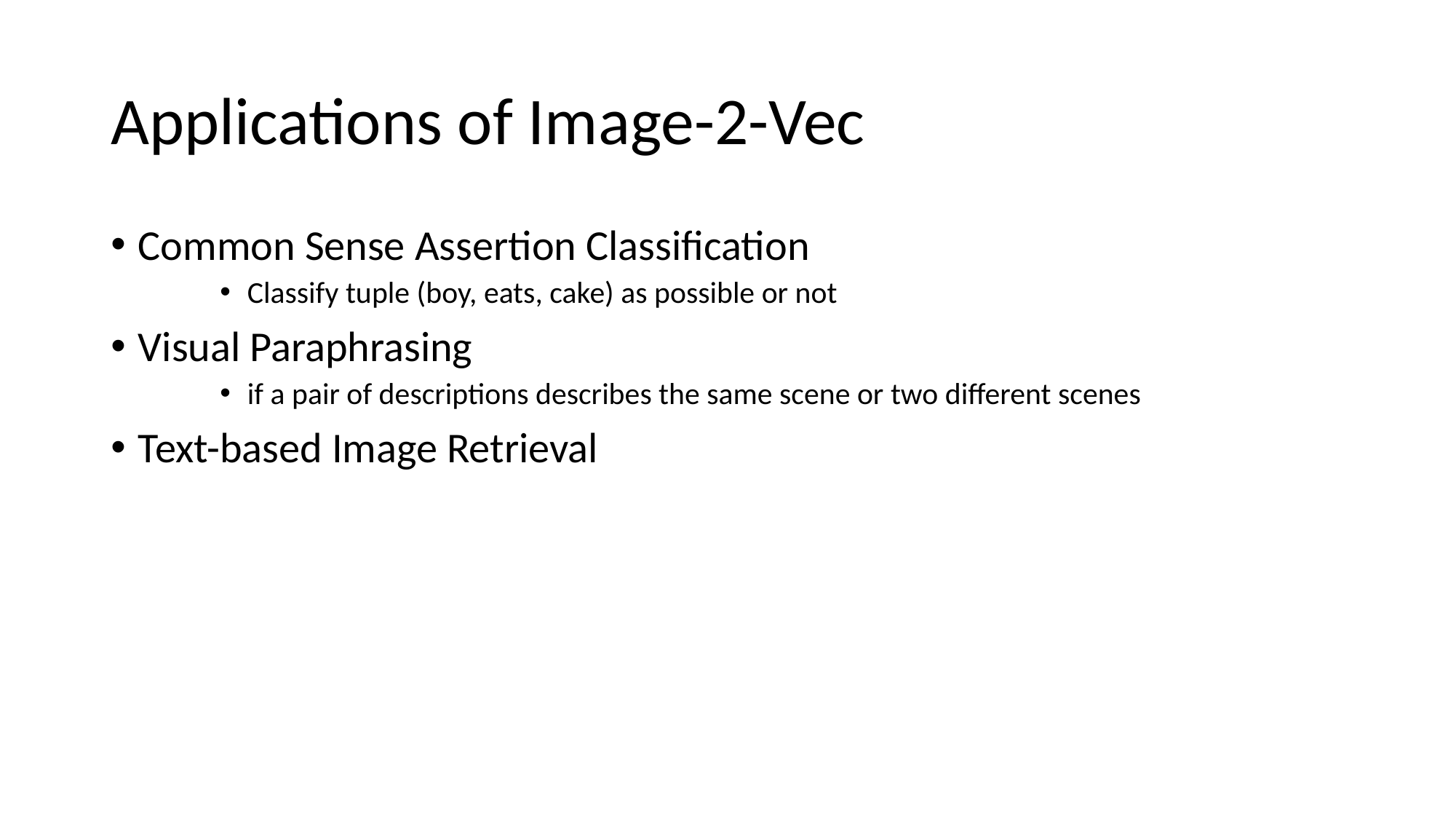

# Applications of Image-2-Vec
Common Sense Assertion Classification
Classify tuple (boy, eats, cake) as possible or not
Visual Paraphrasing
if a pair of descriptions describes the same scene or two different scenes
Text-based Image Retrieval